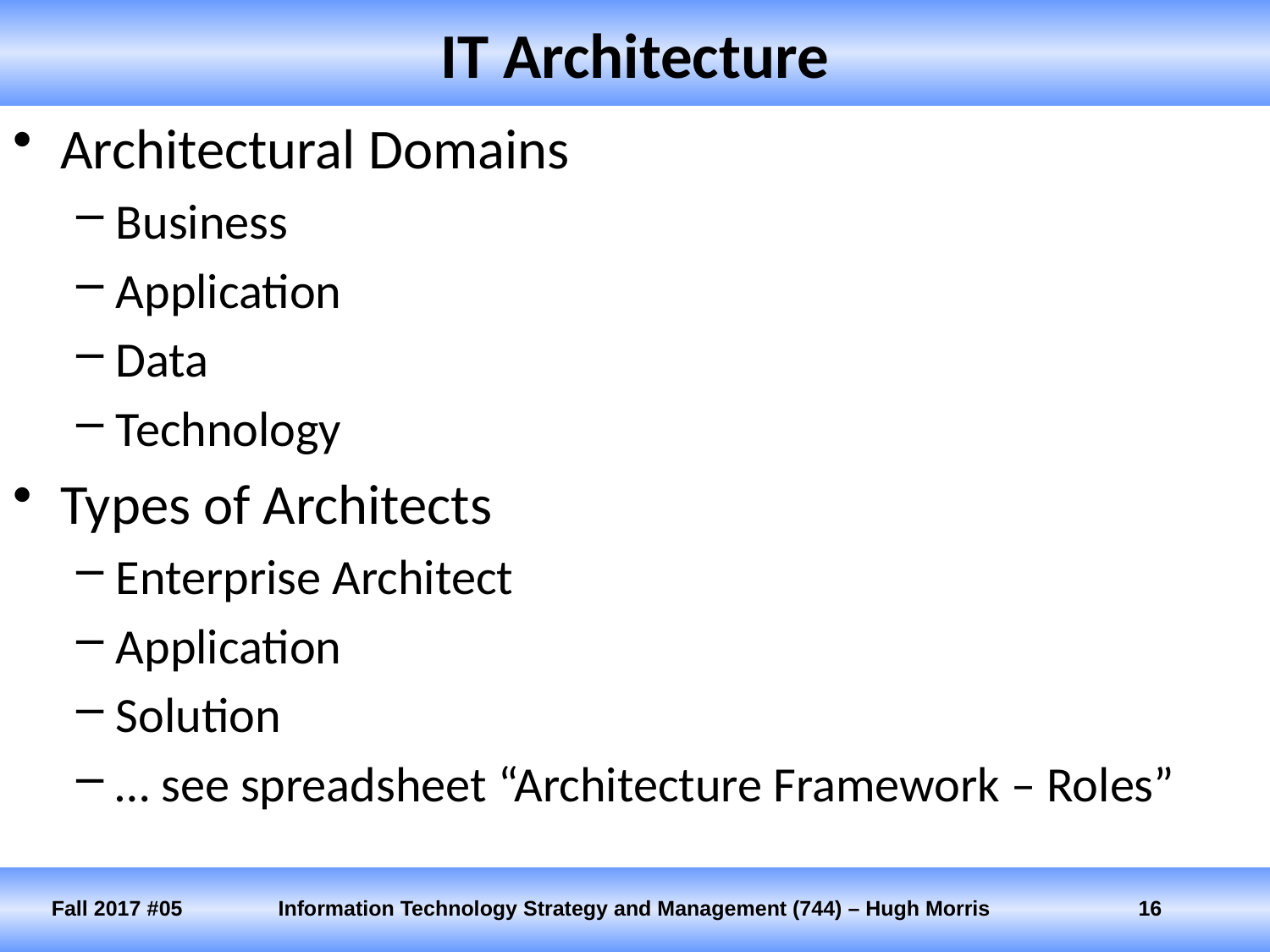

# IT Architecture
Architectural Domains
Business
Application
Data
Technology
Types of Architects
Enterprise Architect
Application
Solution
… see spreadsheet “Architecture Framework – Roles”

Fall 2017 #05
Information Technology Strategy and Management (744) – Hugh Morris
16